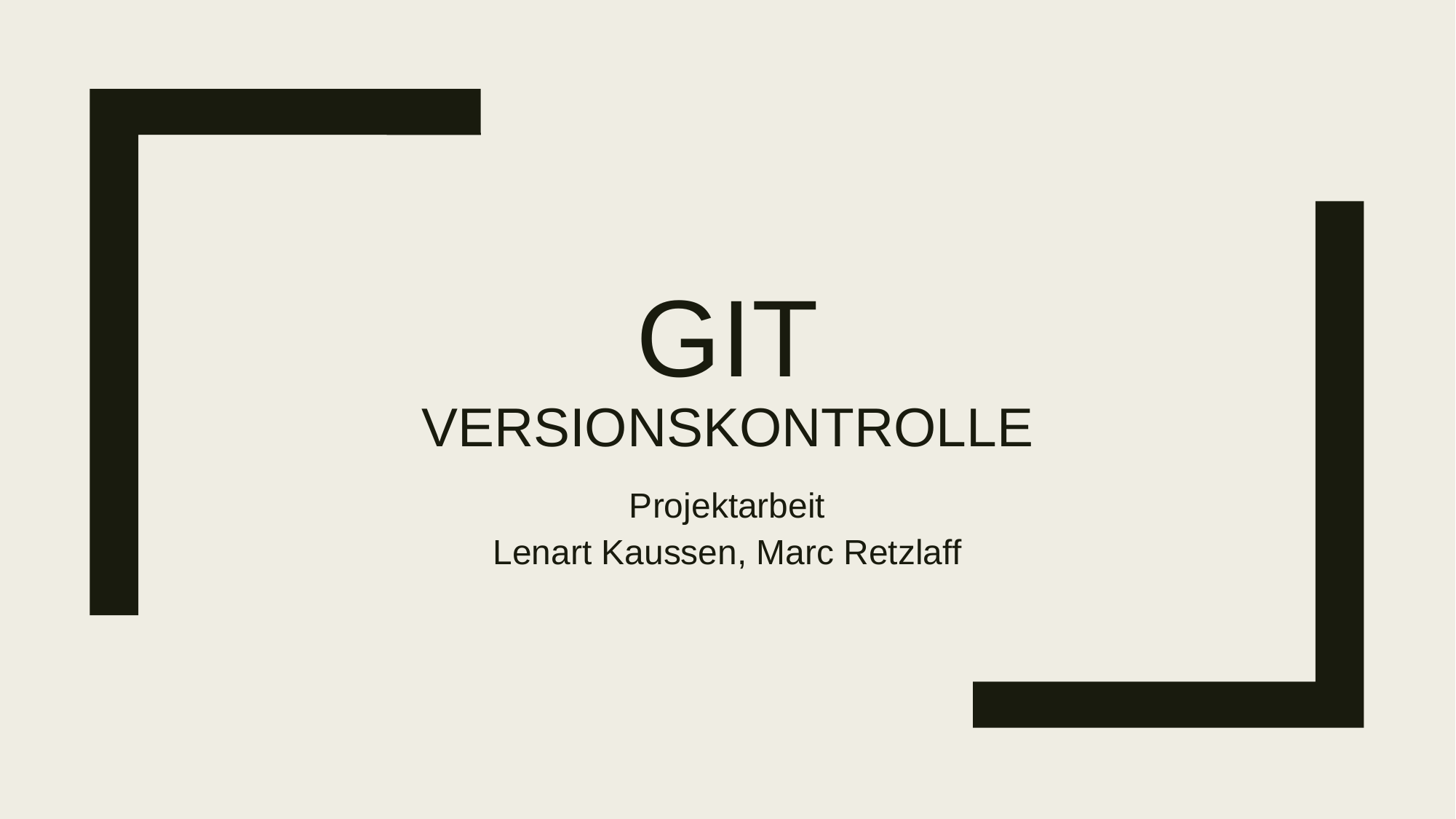

# GIT Versionskontrolle
Projektarbeit
Lenart Kaussen, Marc Retzlaff